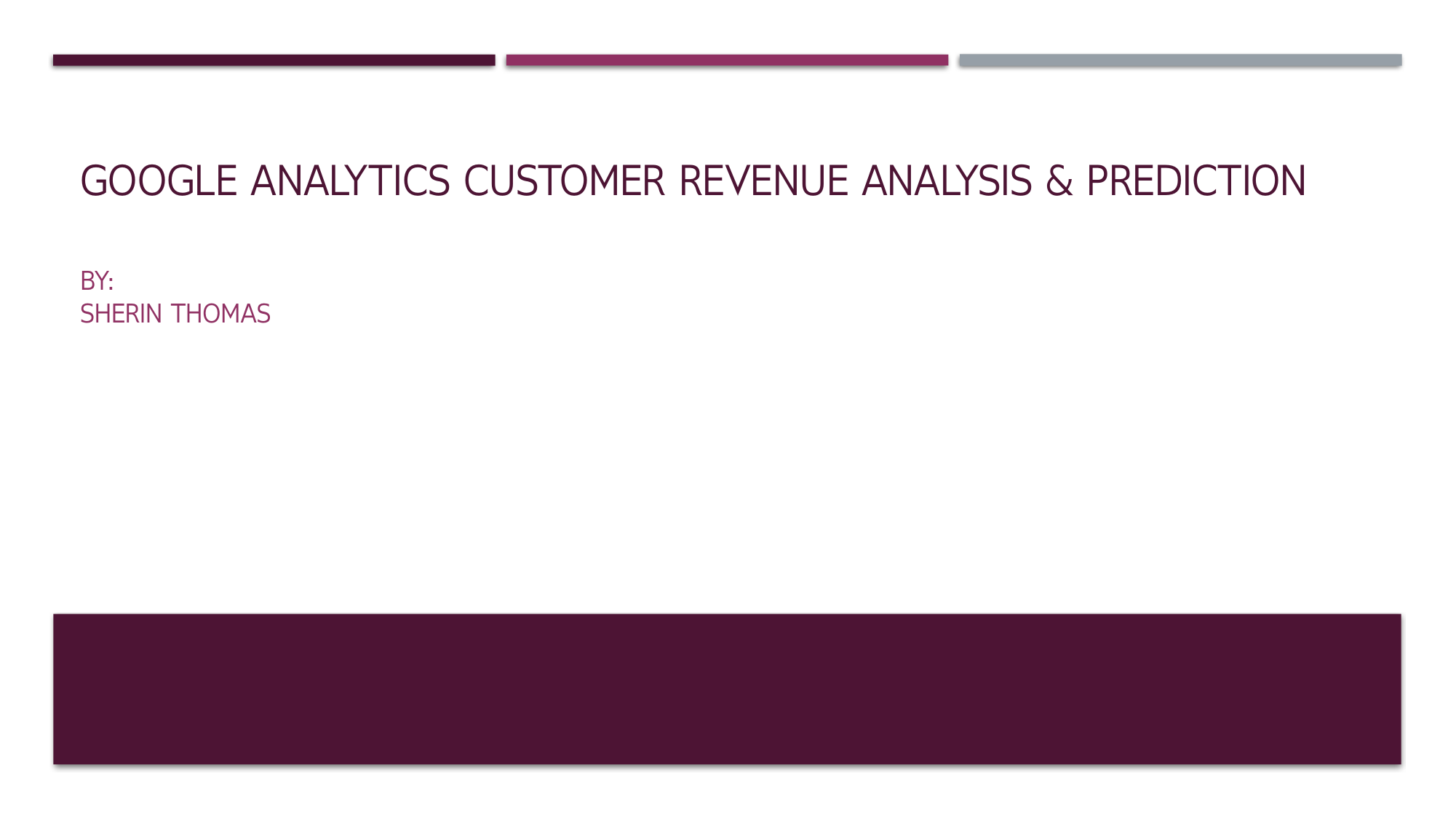

# Google Analytics Customer Revenue Analysis & Prediction

By:
SHERIN THOMAS